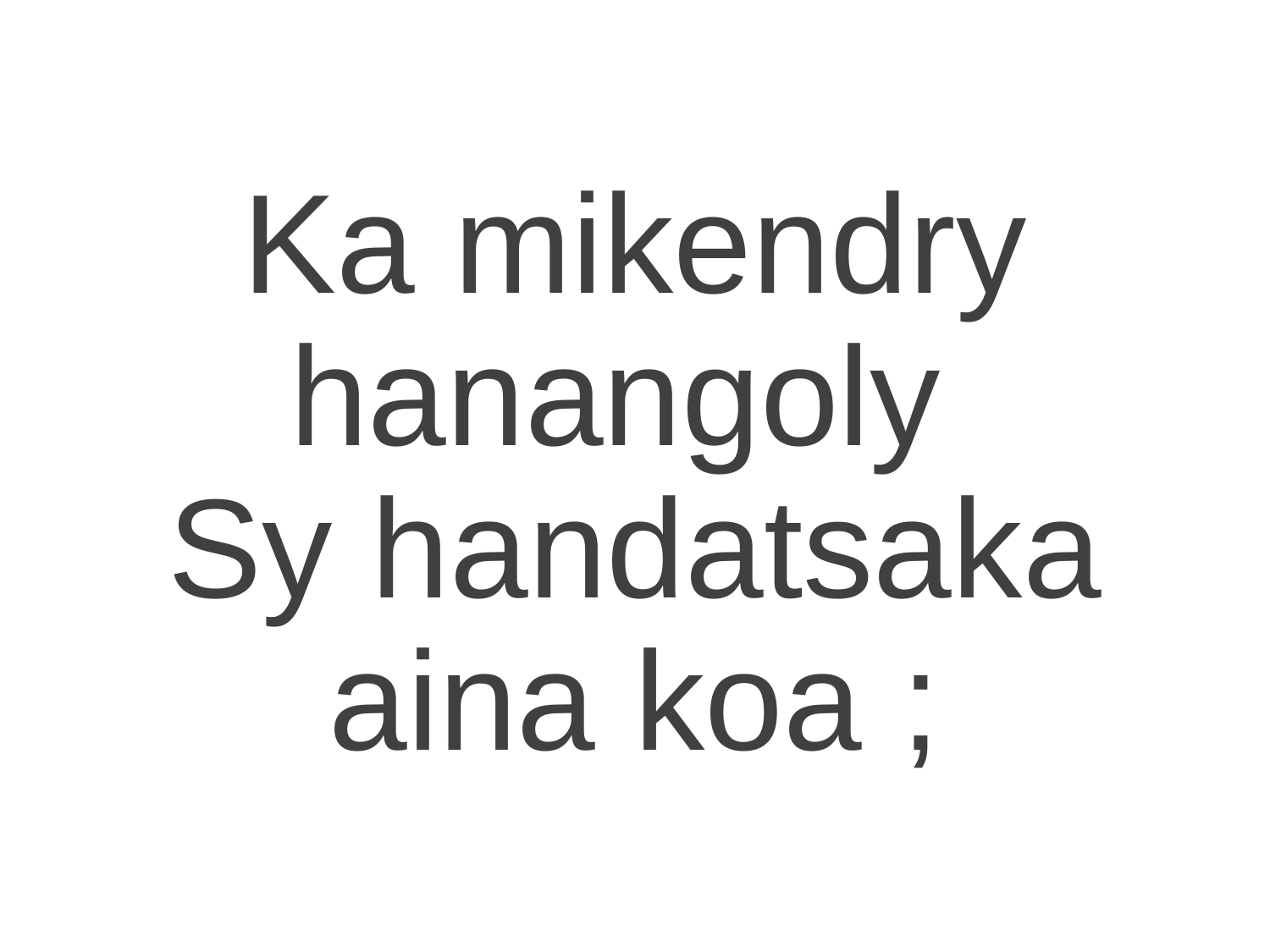

Ka mikendry hanangoly
Sy handatsaka
aina koa ;